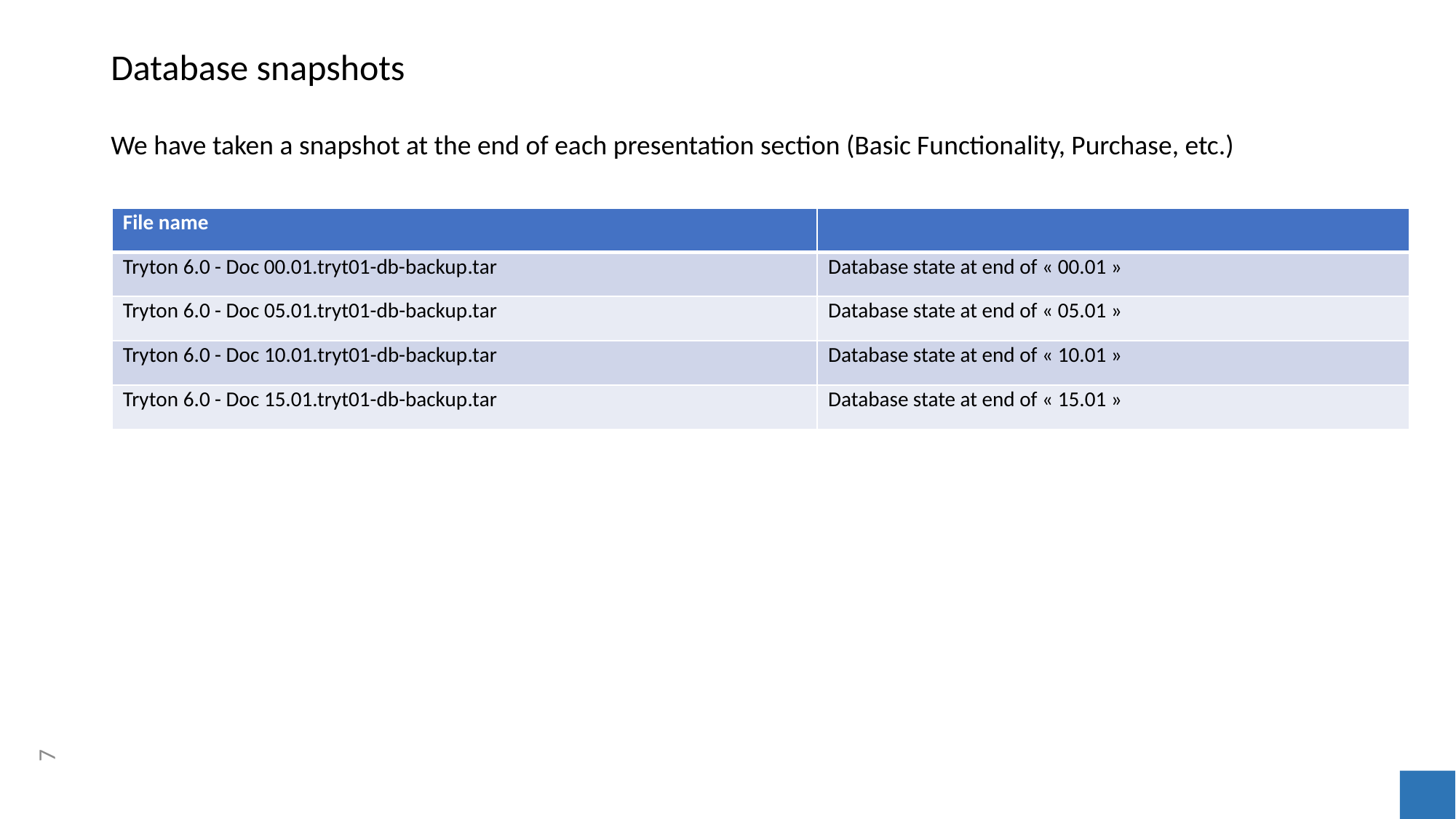

# Database snapshots
We have taken a snapshot at the end of each presentation section (Basic Functionality, Purchase, etc.)
| File name |  |
| --- | --- |
| Tryton 6.0 - Doc 00.01.tryt01-db-backup.tar | Database state at end of « 00.01 » |
| Tryton 6.0 - Doc 05.01.tryt01-db-backup.tar | Database state at end of « 05.01 » |
| Tryton 6.0 - Doc 10.01.tryt01-db-backup.tar | Database state at end of « 10.01 » |
| Tryton 6.0 - Doc 15.01.tryt01-db-backup.tar | Database state at end of « 15.01 » |
7